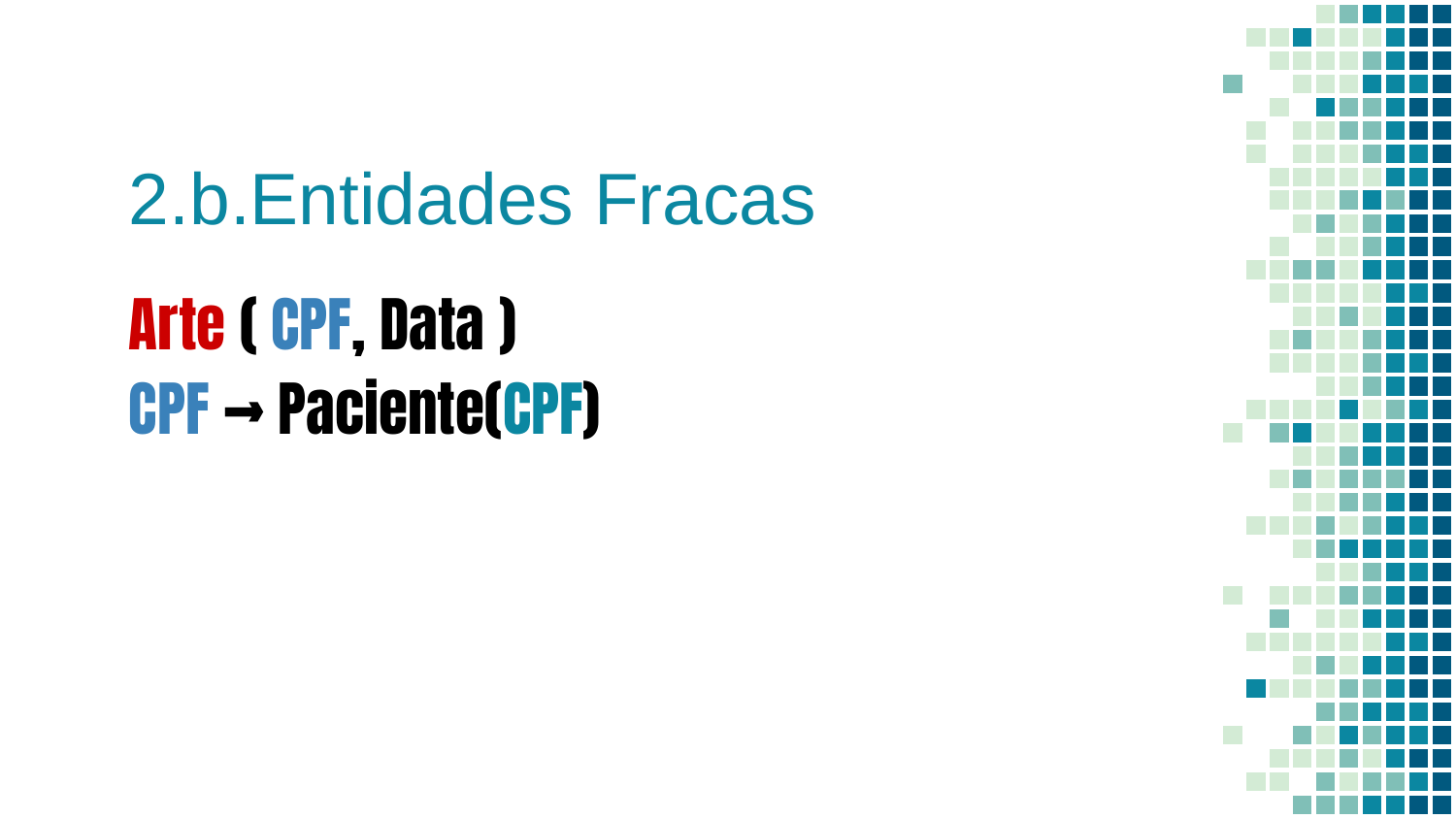

# 2.b.Entidades Fracas
Arte ( CPF, Data )
CPF → Paciente(CPF)